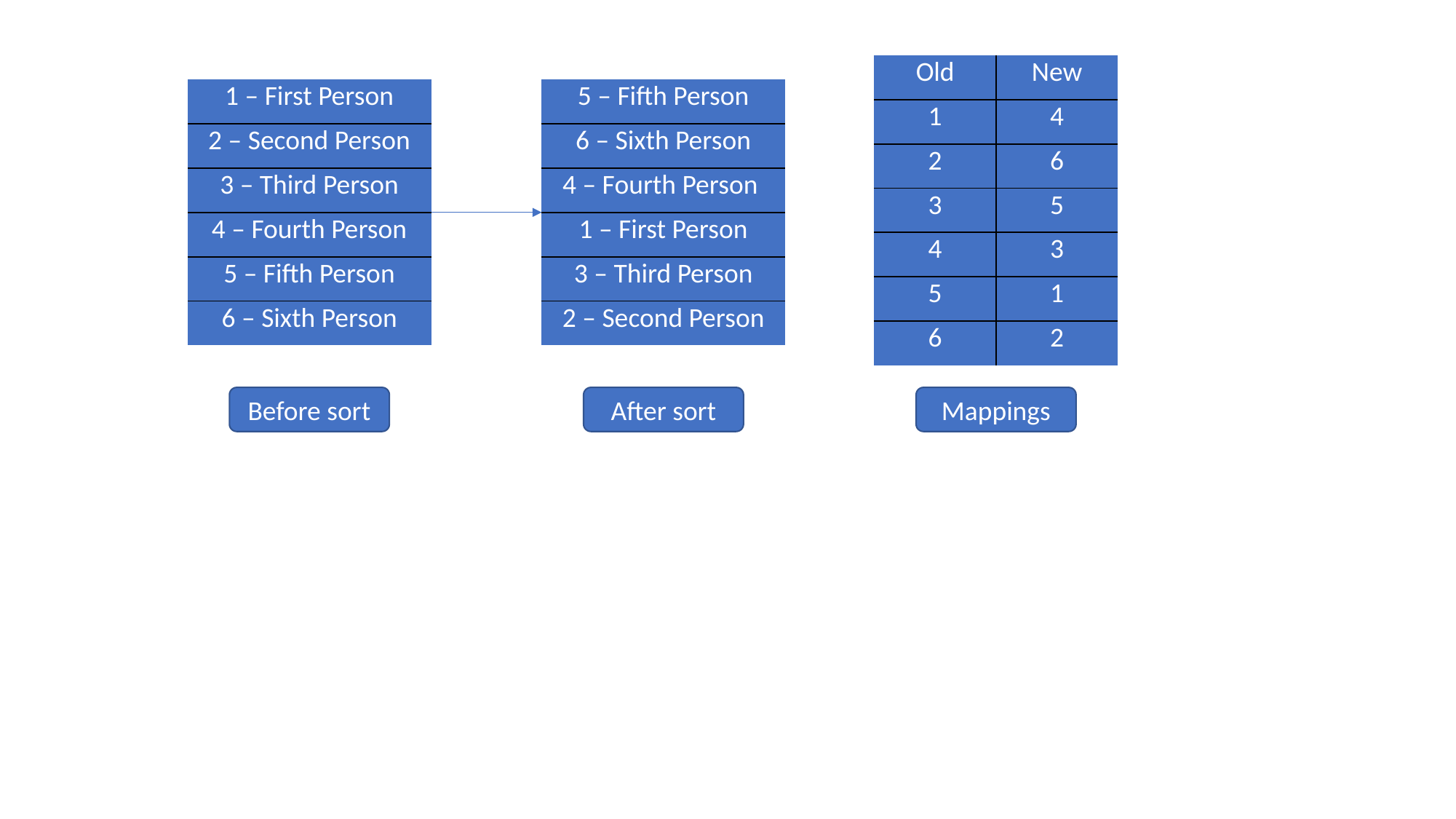

| Old | New |
| --- | --- |
| 1 | 4 |
| 2 | 6 |
| 3 | 5 |
| 4 | 3 |
| 5 | 1 |
| 6 | 2 |
| 1 – First Person |
| --- |
| 2 – Second Person |
| 3 – Third Person |
| 4 – Fourth Person |
| 5 – Fifth Person |
| 6 – Sixth Person |
| 5 – Fifth Person |
| --- |
| 6 – Sixth Person |
| 4 – Fourth Person |
| 1 – First Person |
| 3 – Third Person |
| 2 – Second Person |
Before sort
After sort
Mappings